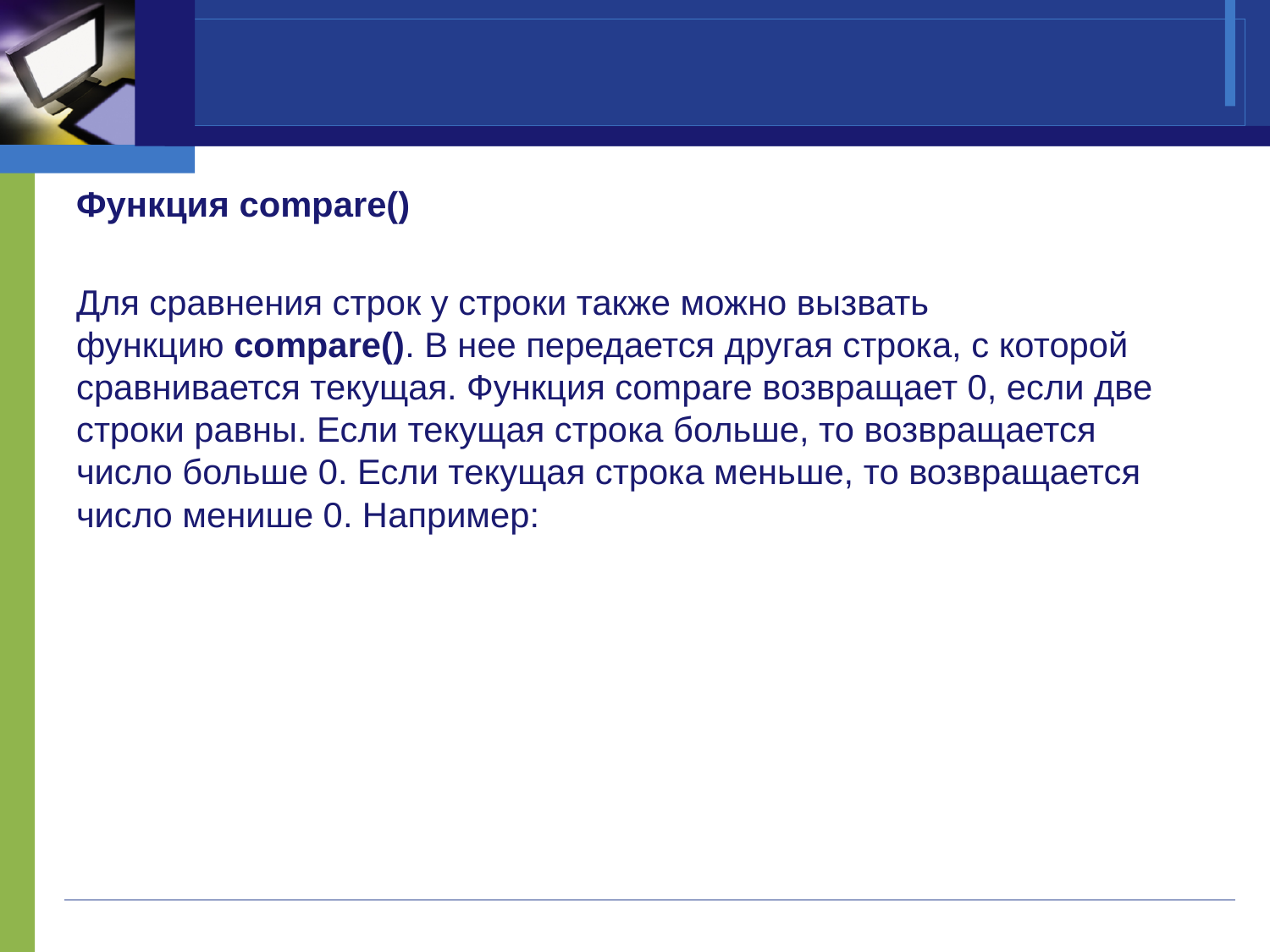

#
Функция compare()

Для сравнения строк у строки также можно вызвать функцию compare(). В нее передается другая строка, с которой сравнивается текущая. Функция compare возвращает 0, если две строки равны. Если текущая строка больше, то возвращается число больше 0. Если текущая строка меньше, то возвращается число менише 0. Например: